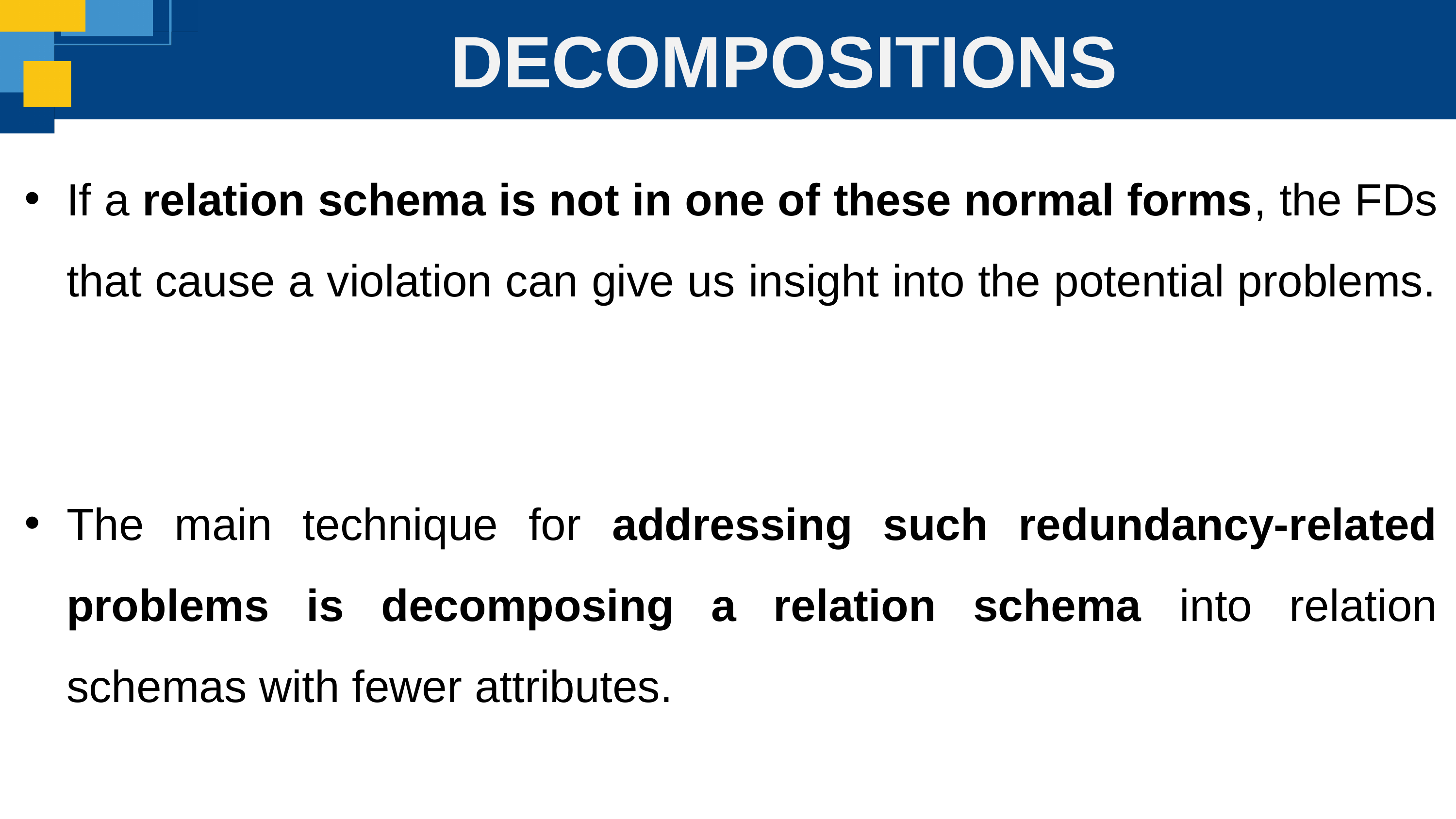

DECOMPOSITIONS
If a relation schema is not in one of these normal forms, the FDs that cause a violation can give us insight into the potential problems.

The main technique for addressing such redundancy-related problems is decomposing a relation schema into relation schemas with fewer attributes.